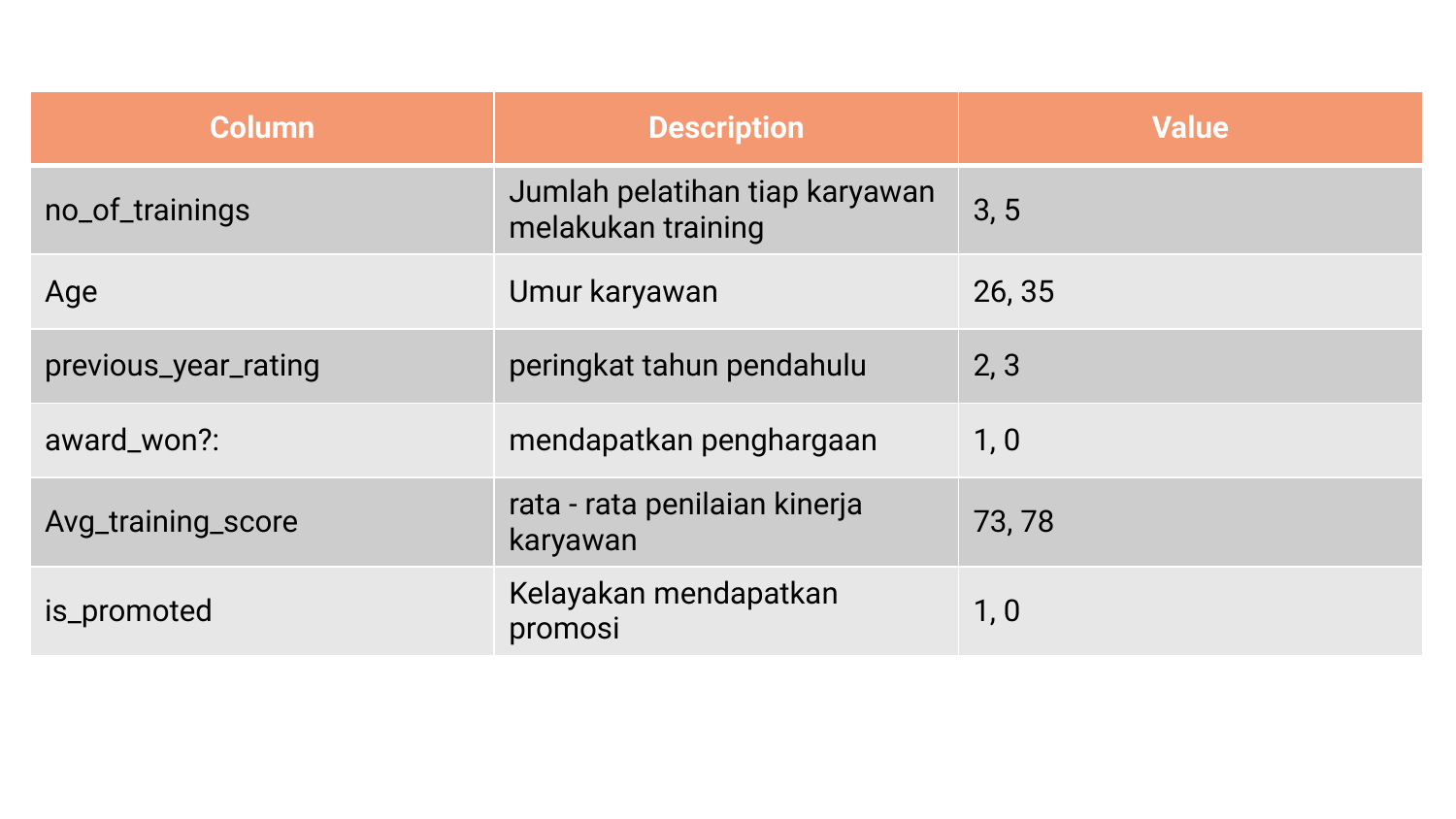

| Column | Description | Value |
| --- | --- | --- |
| no\_of\_trainings | Jumlah pelatihan tiap karyawan melakukan training | 3, 5 |
| Age | Umur karyawan | 26, 35 |
| previous\_year\_rating | peringkat tahun pendahulu | 2, 3 |
| award\_won?: | mendapatkan penghargaan | 1, 0 |
| Avg\_training\_score | rata - rata penilaian kinerja karyawan | 73, 78 |
| is\_promoted | Kelayakan mendapatkan promosi | 1, 0 |